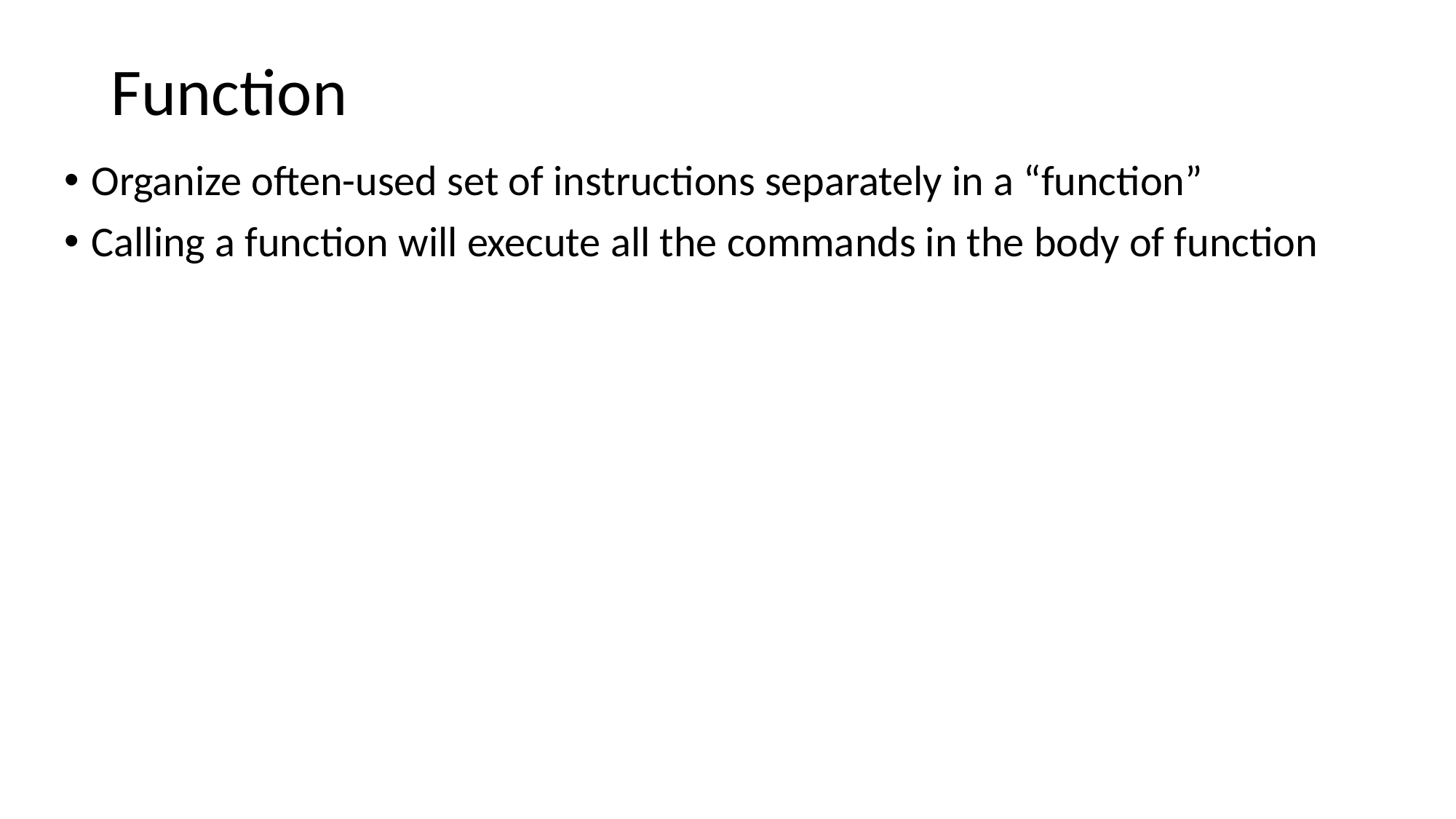

# Function
Organize often-used set of instructions separately in a “function”
Calling a function will execute all the commands in the body of function